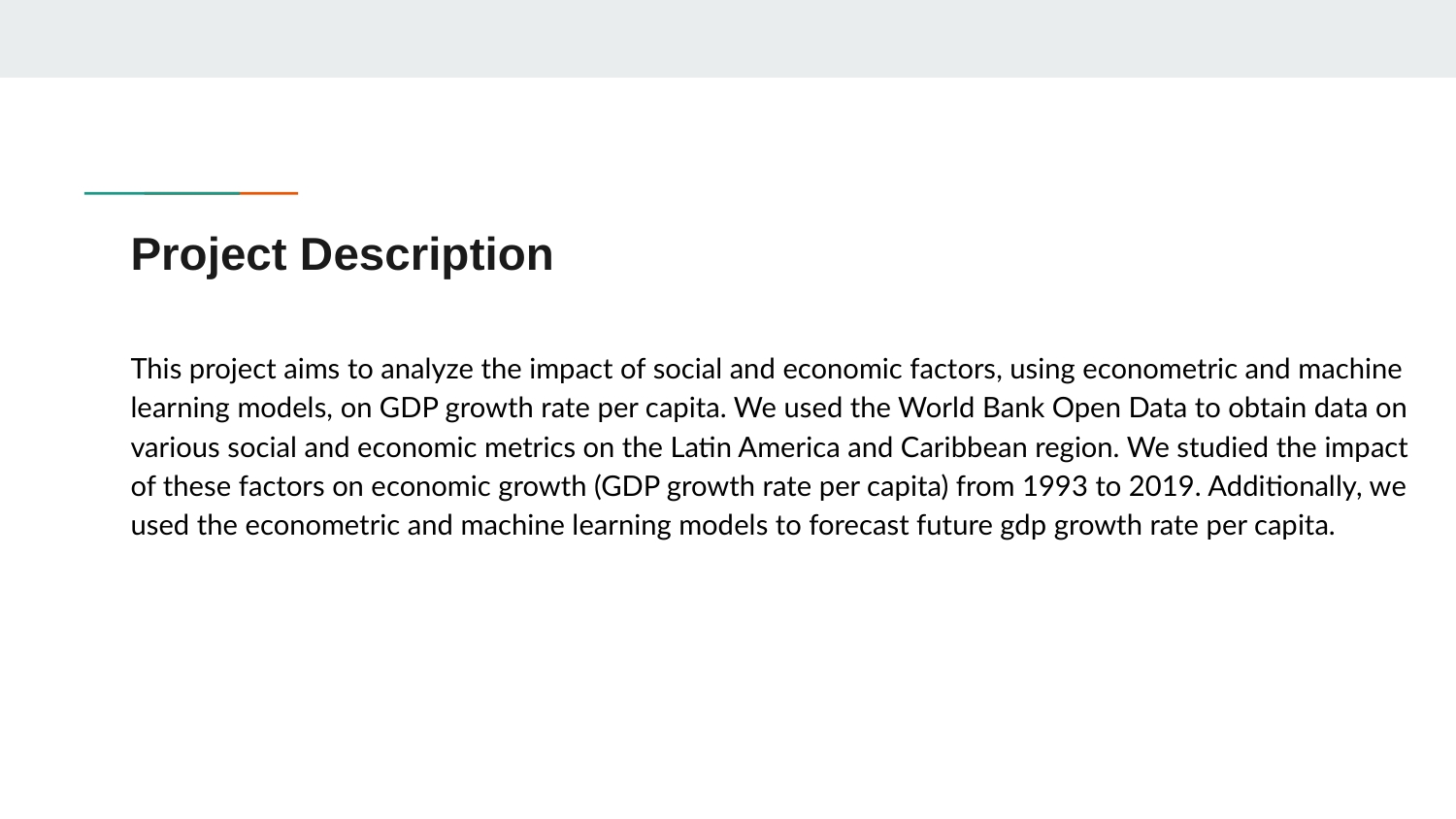

# Project Description
This project aims to analyze the impact of social and economic factors, using econometric and machine learning models, on GDP growth rate per capita. We used the World Bank Open Data to obtain data on various social and economic metrics on the Latin America and Caribbean region. We studied the impact of these factors on economic growth (GDP growth rate per capita) from 1993 to 2019. Additionally, we used the econometric and machine learning models to forecast future gdp growth rate per capita.